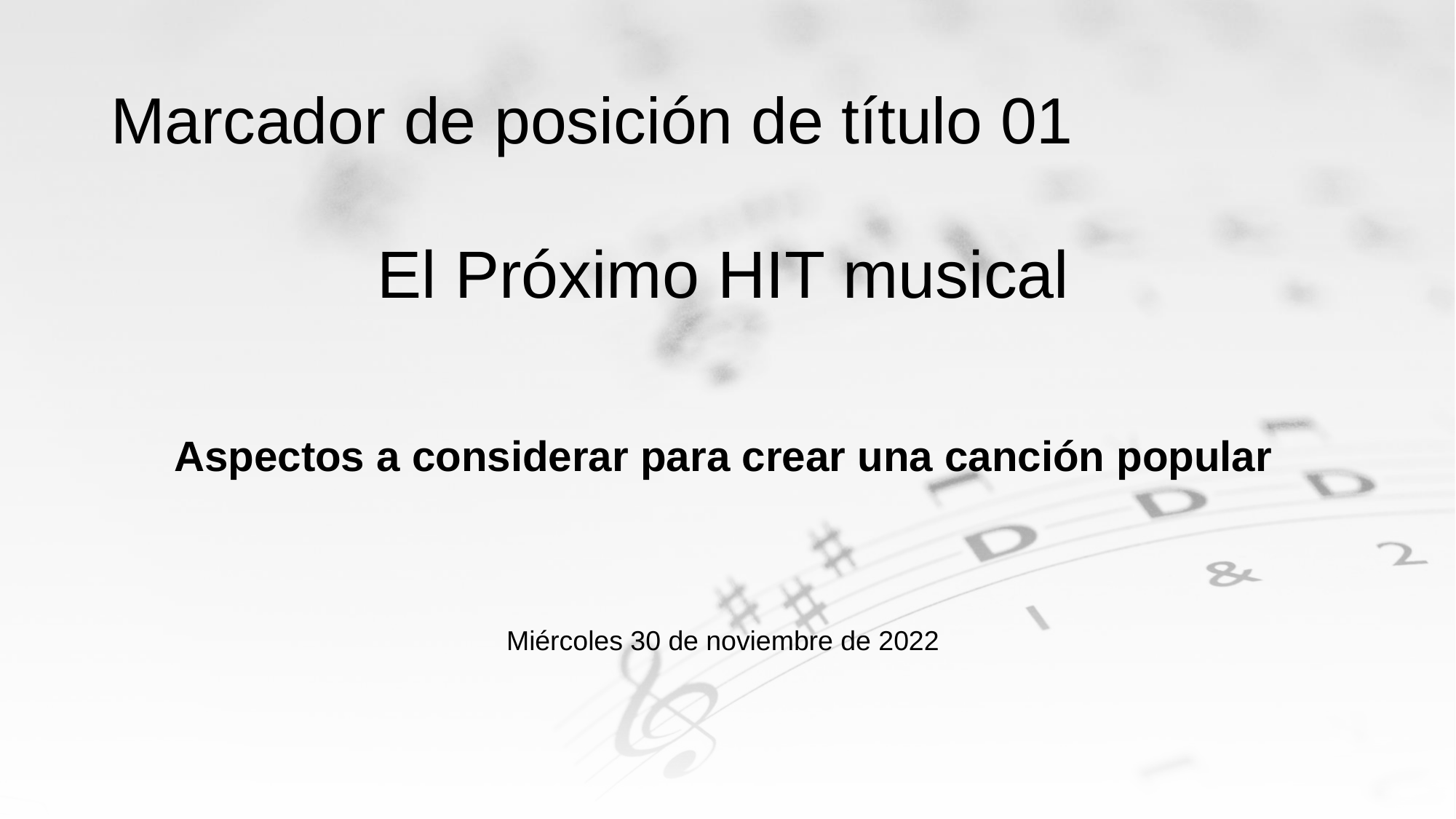

# Marcador de posición de título 01
El Próximo HIT musical
Aspectos a considerar para crear una canción popular
Miércoles 30 de noviembre de 2022